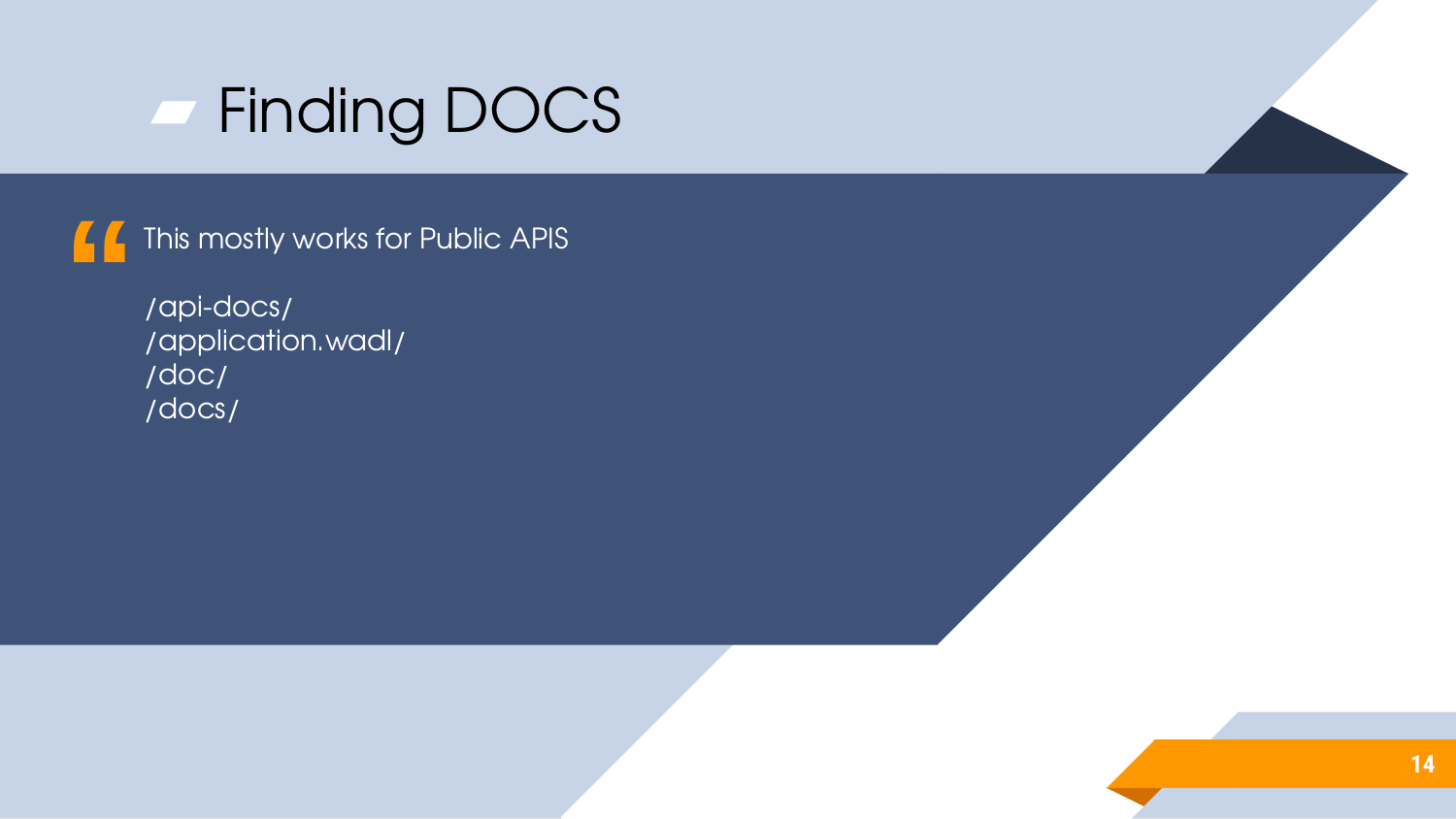

Finding DOCS
This mostly works for Public APIS
/api-docs/
/application.wadl/
/doc/
/docs/

14